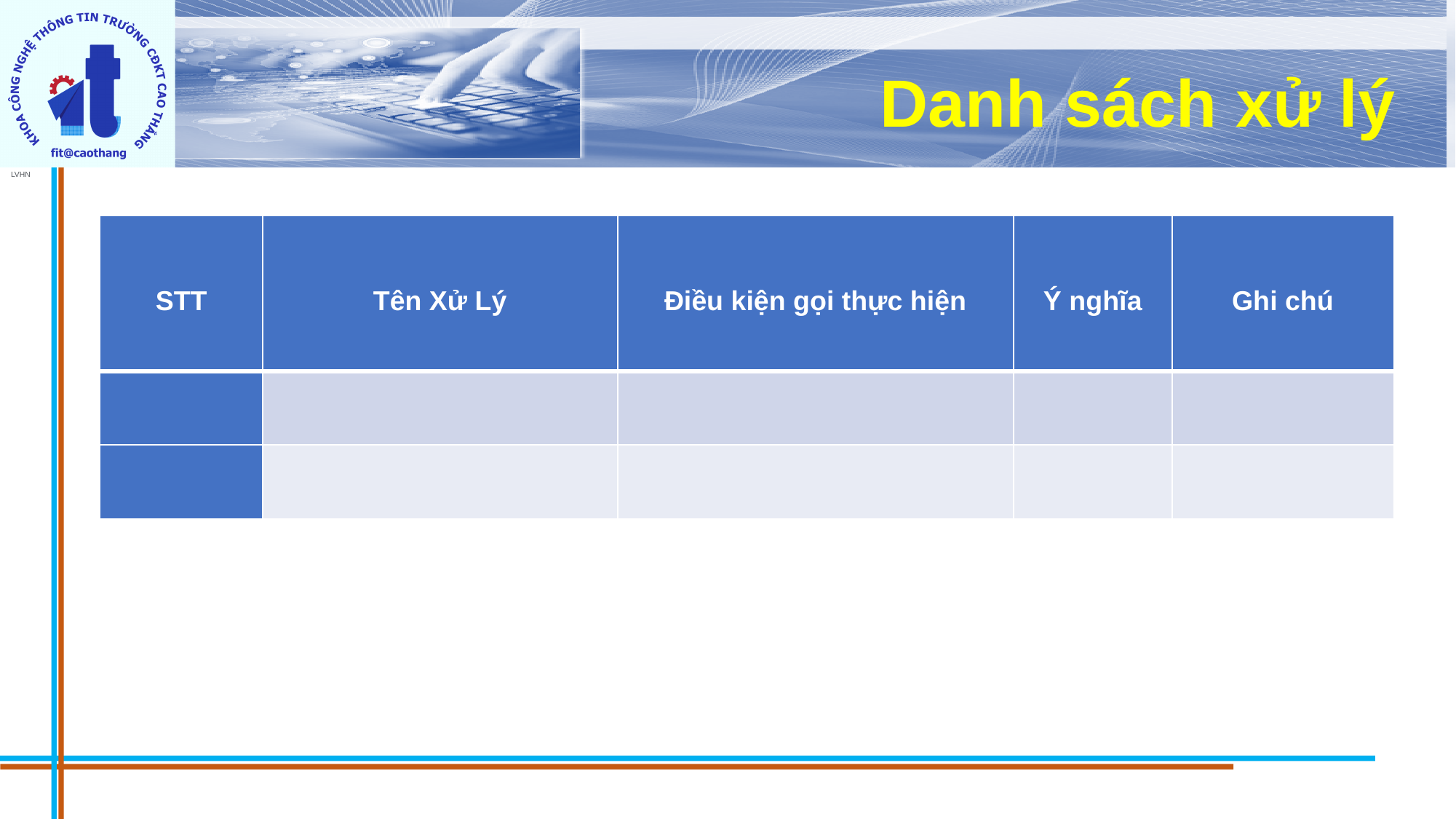

# Danh sách xử lý
| STT | Tên Xử Lý | Điều kiện gọi thực hiện | Ý nghĩa | Ghi chú |
| --- | --- | --- | --- | --- |
|  |  |  |  |  |
|  |  |  |  |  |